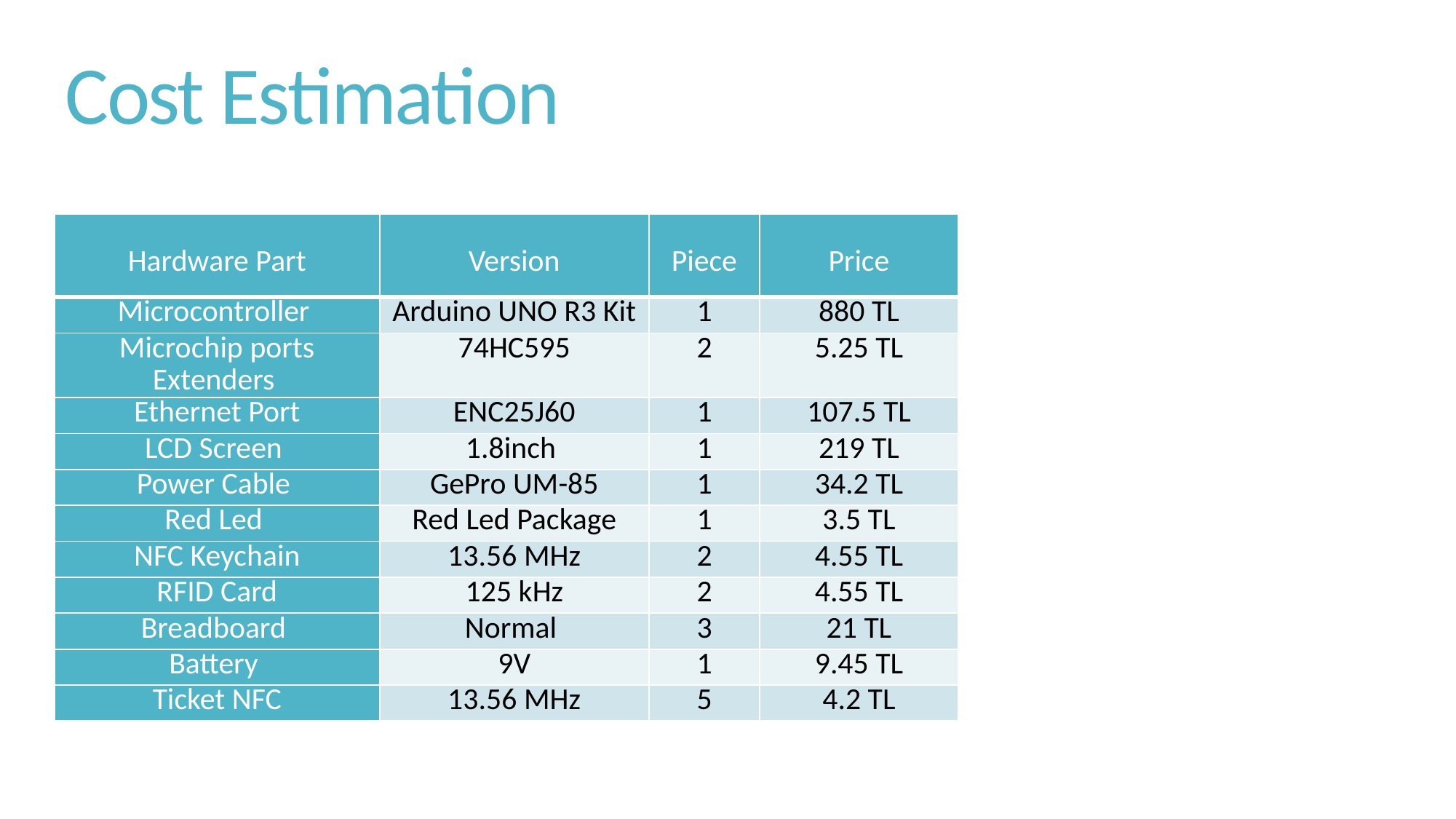

# Cost Estimation
| Hardware Part | Version | Piece | Price |
| --- | --- | --- | --- |
| Microcontroller | Arduino UNO R3 Kit | 1 | 880 TL |
| Microchip ports Extenders | 74HC595 | 2 | 5.25 TL |
| Ethernet Port | ENC25J60 | 1 | 107.5 TL |
| LCD Screen | 1.8inch | 1 | 219 TL |
| Power Cable | GePro UM-85 | 1 | 34.2 TL |
| Red Led | Red Led Package | 1 | 3.5 TL |
| NFC Keychain | 13.56 MHz | 2 | 4.55 TL |
| RFID Card | 125 kHz | 2 | 4.55 TL |
| Breadboard | Normal | 3 | 21 TL |
| Battery | 9V | 1 | 9.45 TL |
| Ticket NFC | 13.56 MHz | 5 | 4.2 TL |